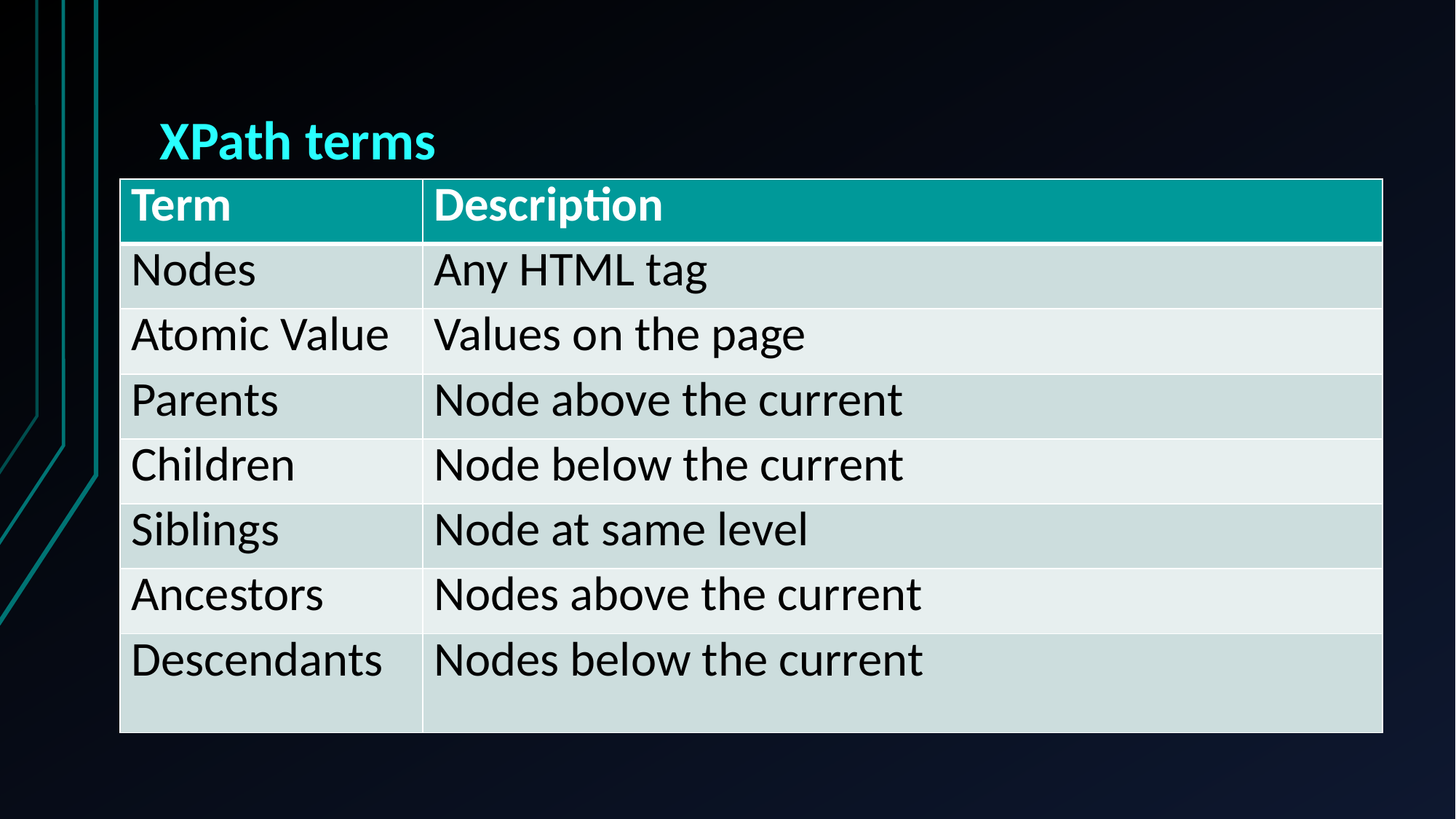

# XPath terms
| Term | Description |
| --- | --- |
| Nodes | Any HTML tag |
| Atomic Value | Values on the page |
| Parents | Node above the current |
| Children | Node below the current |
| Siblings | Node at same level |
| Ancestors | Nodes above the current |
| Descendants | Nodes below the current |